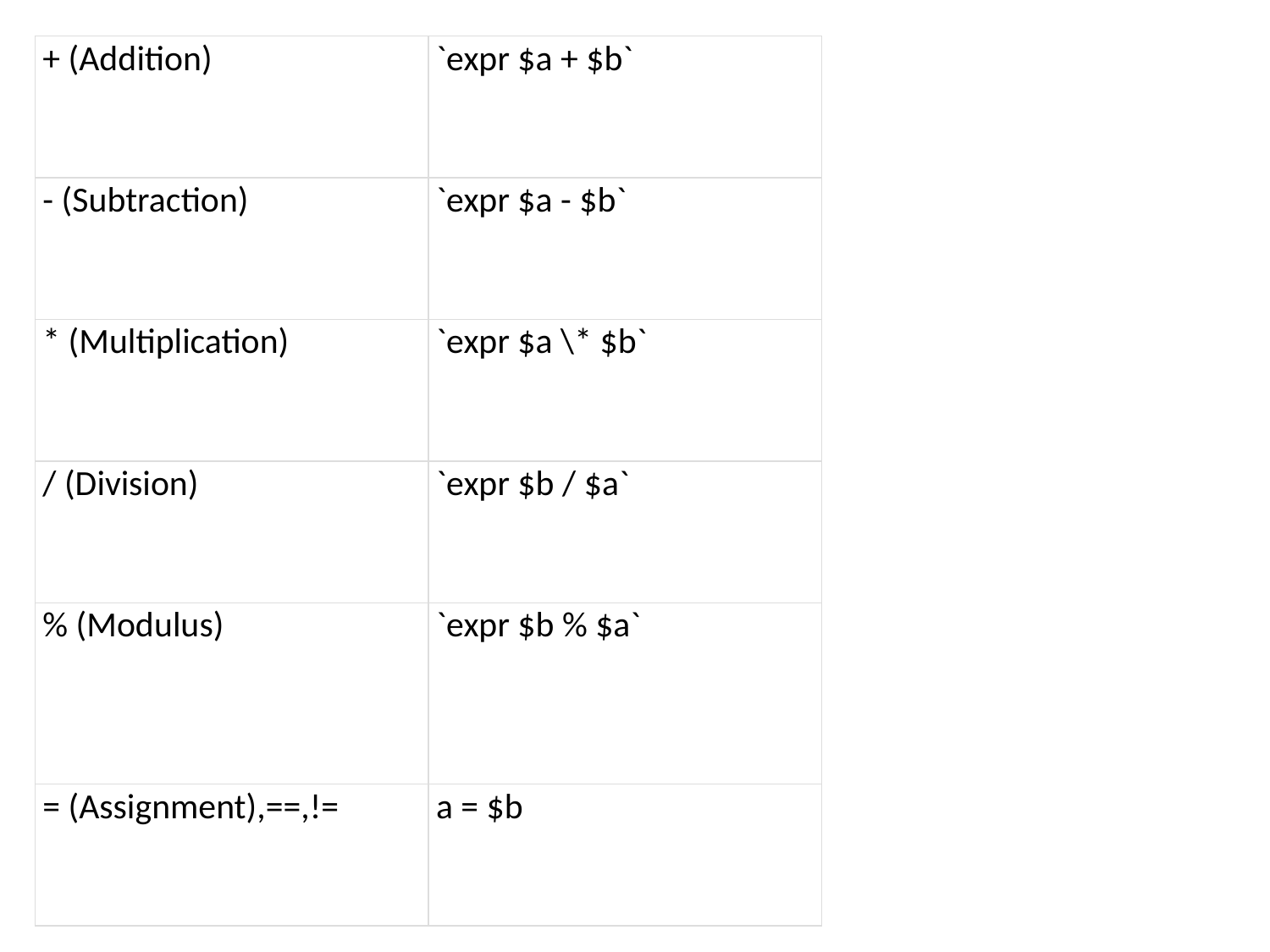

| + (Addition) | `expr $a + $b` |
| --- | --- |
| - (Subtraction) | `expr $a - $b` |
| \* (Multiplication) | `expr $a \\* $b` |
| / (Division) | `expr $b / $a` |
| % (Modulus) | `expr $b % $a` |
| = (Assignment),==,!= | a = $b |